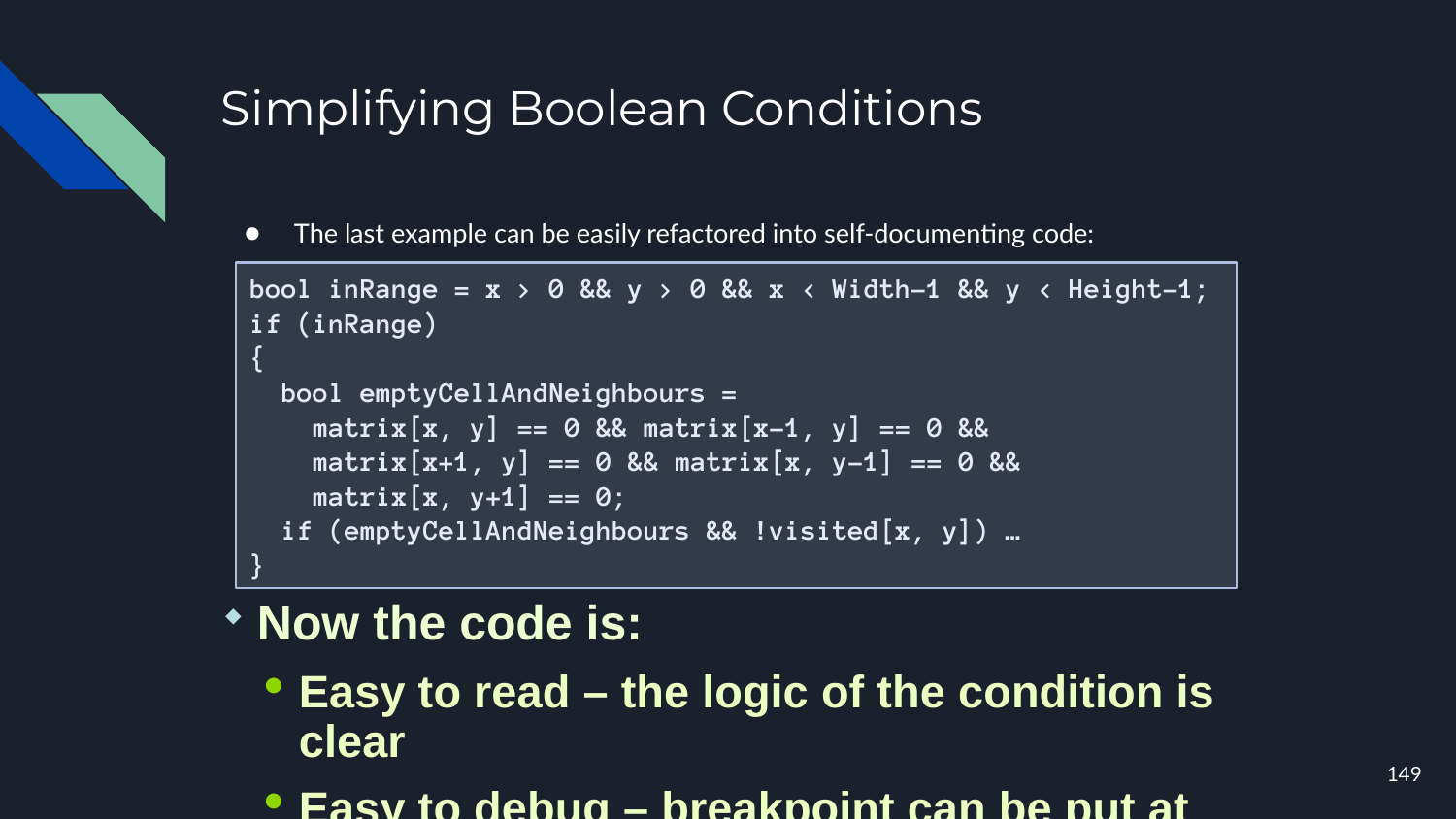

# Simplifying Boolean Conditions
The last example can be easily refactored into self-documenting code:
bool inRange = x > 0 && y > 0 && x < Width-1 && y < Height-1;
if (inRange)
{
  bool emptyCellAndNeighbours =
    matrix[x, y] == 0 && matrix[x-1, y] == 0 &&
    matrix[x+1, y] == 0 && matrix[x, y-1] == 0 &&
    matrix[x, y+1] == 0;
  if (emptyCellAndNeighbours && !visited[x, y]) …
}
Now the code is:
Easy to read – the logic of the condition is clear
Easy to debug – breakpoint can be put at the if
149